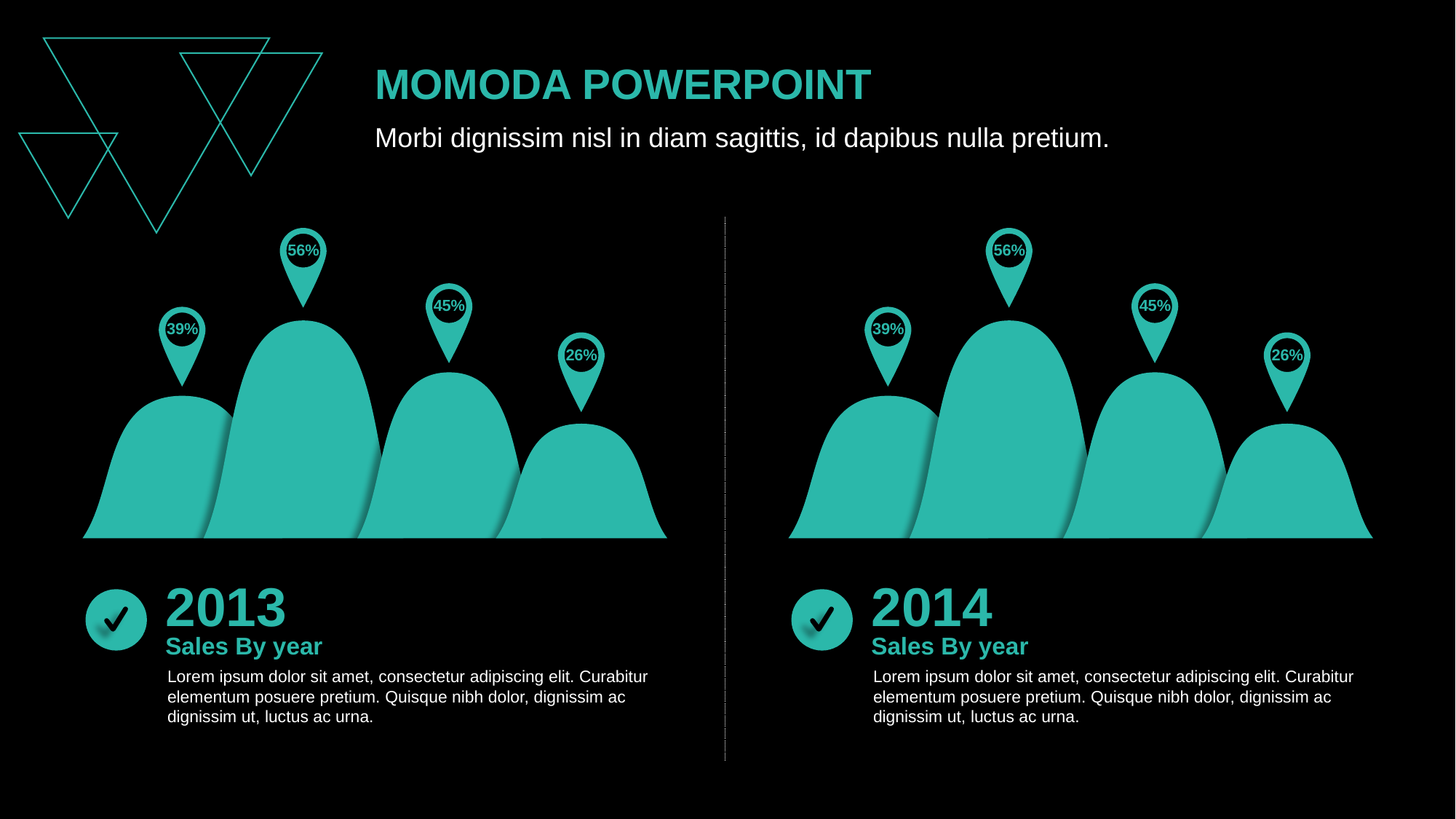

MOMODA POWERPOINT

Morbi dignissim nisl in diam sagittis, id dapibus nulla pretium.

56%
56%

45%
45%

39%
39%

26%
26%

2013
2014

Sales By year
Sales By year
Lorem ipsum dolor sit amet, consectetur adipiscing elit. Curabitur elementum posuere pretium. Quisque nibh dolor, dignissim ac dignissim ut, luctus ac urna.
Lorem ipsum dolor sit amet, consectetur adipiscing elit. Curabitur elementum posuere pretium. Quisque nibh dolor, dignissim ac dignissim ut, luctus ac urna.